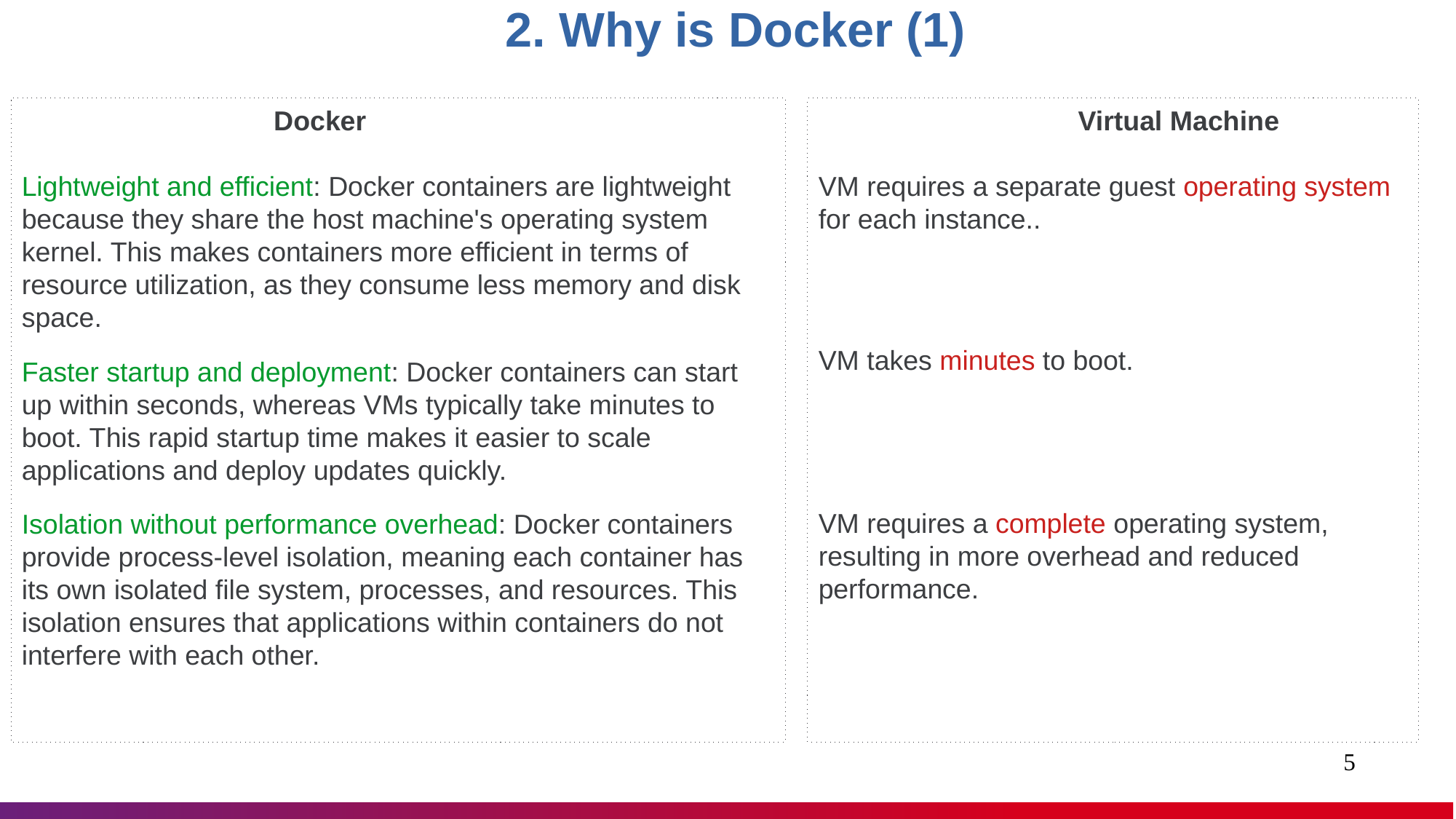

2. Why is Docker (1)
                                 Docker
Lightweight and efficient: Docker containers are lightweight because they share the host machine's operating system kernel. This makes containers more efficient in terms of resource utilization, as they consume less memory and disk space.
Faster startup and deployment: Docker containers can start up within seconds, whereas VMs typically take minutes to boot. This rapid startup time makes it easier to scale applications and deploy updates quickly.
Isolation without performance overhead: Docker containers provide process-level isolation, meaning each container has its own isolated file system, processes, and resources. This isolation ensures that applications within containers do not interfere with each other.
                                  Virtual Machine
VM requires a separate guest operating system for each instance..

VM takes minutes to boot.

VM requires a complete operating system, resulting in more overhead and reduced performance.
5